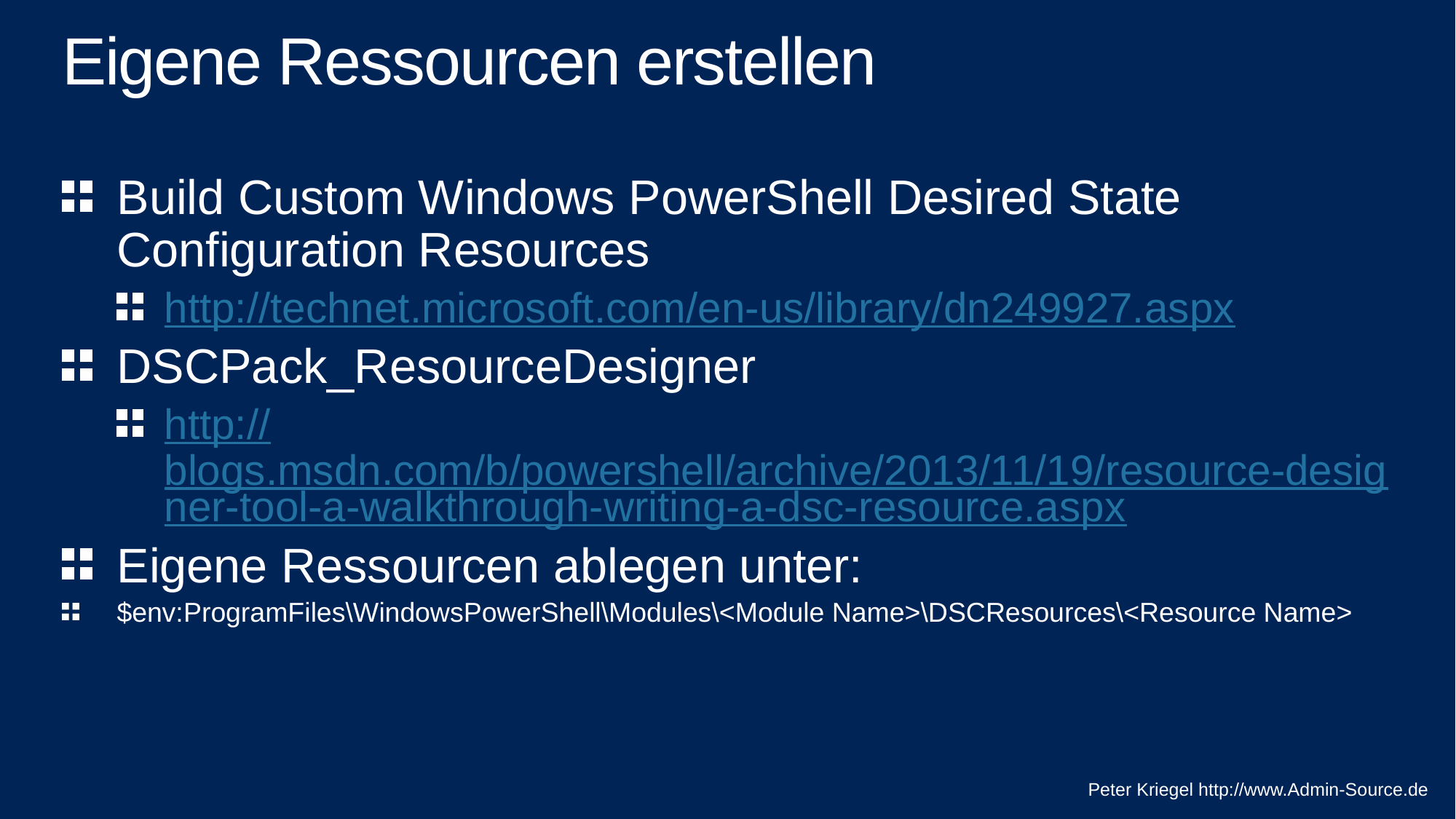

# Eigene Ressourcen erstellen
Build Custom Windows PowerShell Desired State Configuration Resources
http://technet.microsoft.com/en-us/library/dn249927.aspx
DSCPack_ResourceDesigner
http://blogs.msdn.com/b/powershell/archive/2013/11/19/resource-designer-tool-a-walkthrough-writing-a-dsc-resource.aspx
Eigene Ressourcen ablegen unter:
$env:ProgramFiles\WindowsPowerShell\Modules\<Module Name>\DSCResources\<Resource Name>